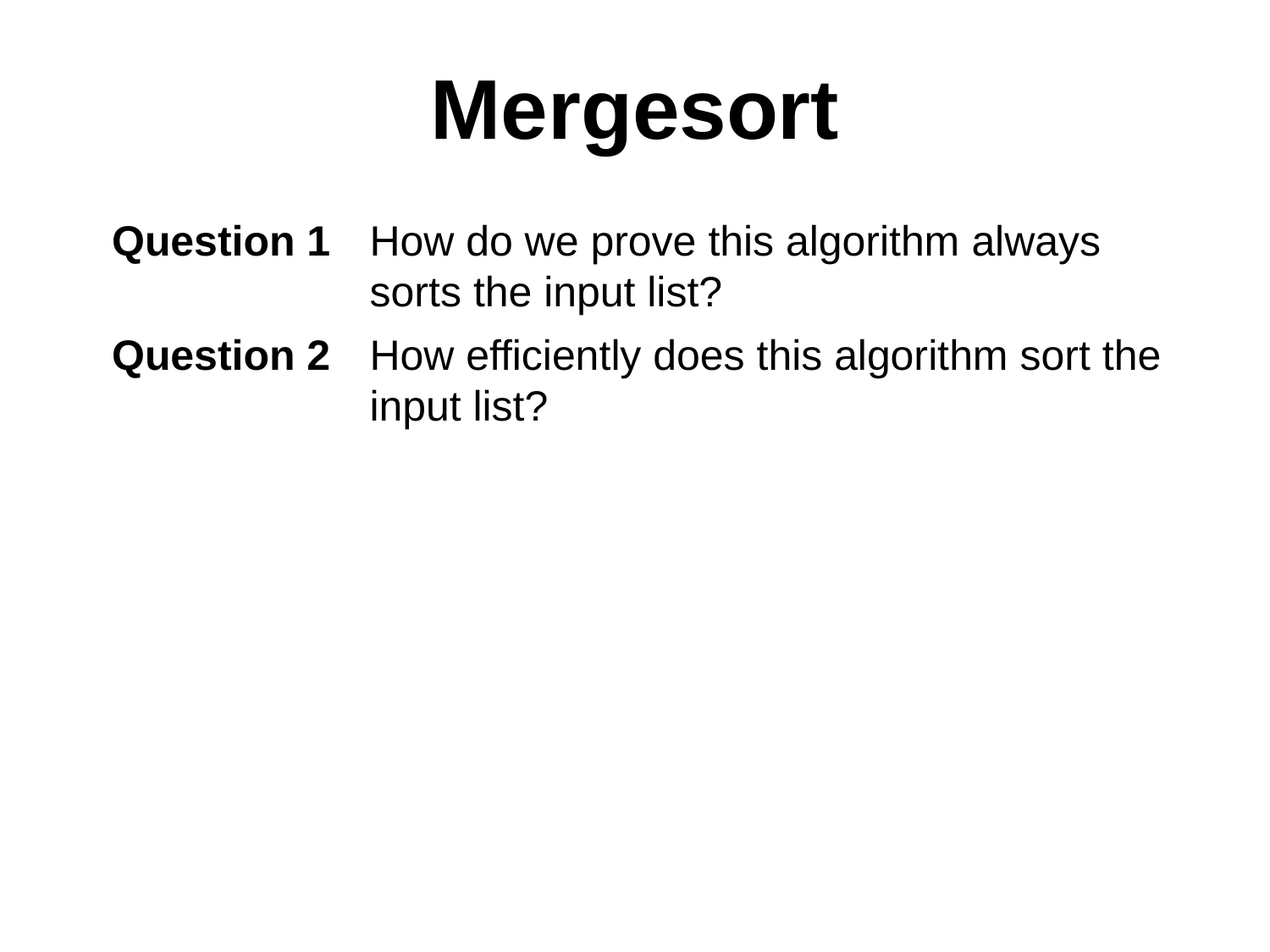

Mergesort
Question 1

Question 2
How do we prove this algorithm always sorts the input list?

How efficiently does this algorithm sort the input list?